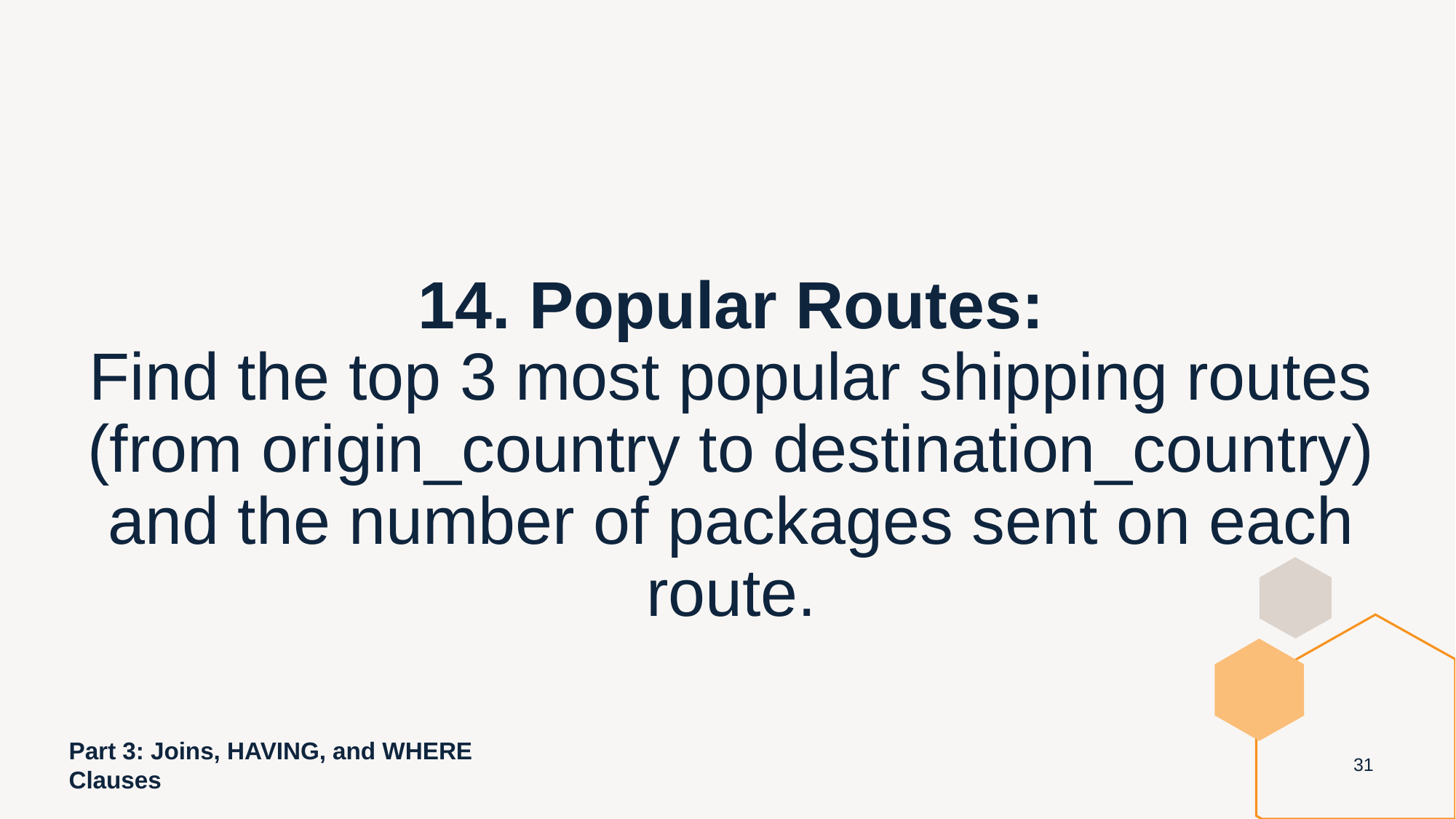

# 14. Popular Routes: Find the top 3 most popular shipping routes (from origin_country to destination_country) and the number of packages sent on each route.
Part 3: Joins, HAVING, and WHERE Clauses
31